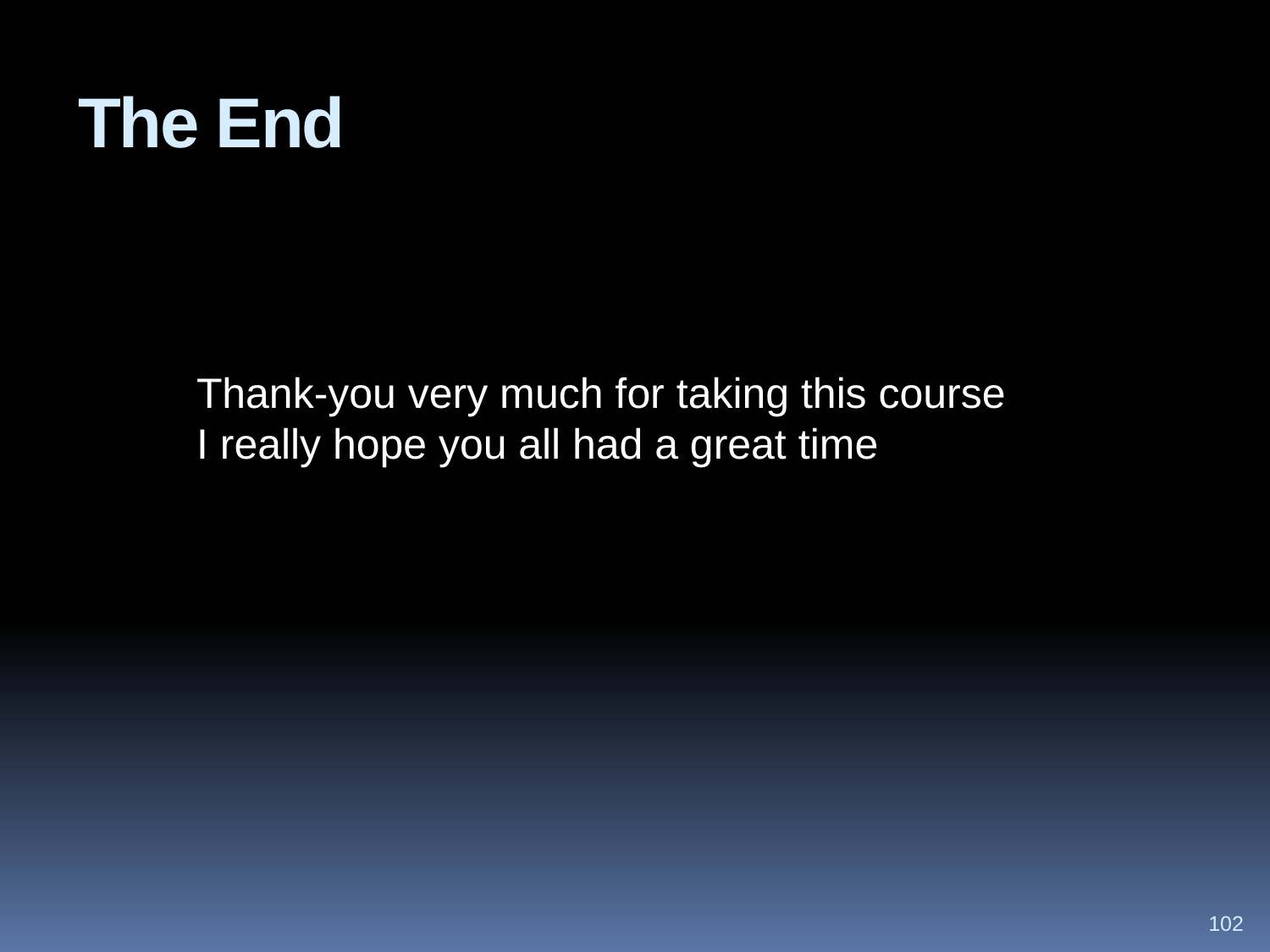

# The End
Thank-you very much for taking this course
I really hope you all had a great time
102